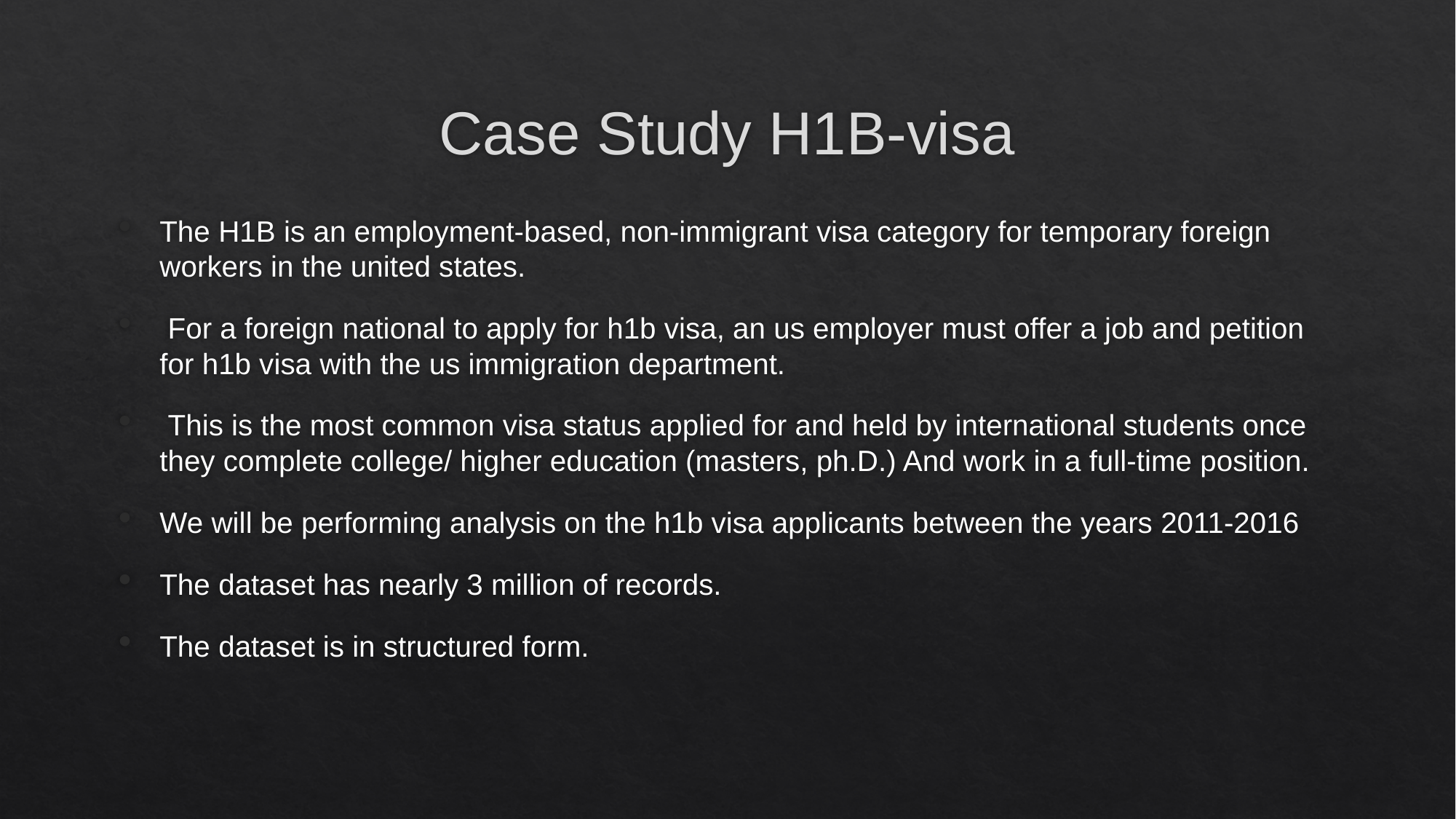

# Case Study H1B-visa
The H1B is an employment-based, non-immigrant visa category for temporary foreign workers in the united states.
 For a foreign national to apply for h1b visa, an us employer must offer a job and petition for h1b visa with the us immigration department.
 This is the most common visa status applied for and held by international students once they complete college/ higher education (masters, ph.D.) And work in a full-time position.
We will be performing analysis on the h1b visa applicants between the years 2011-2016
The dataset has nearly 3 million of records.
The dataset is in structured form.